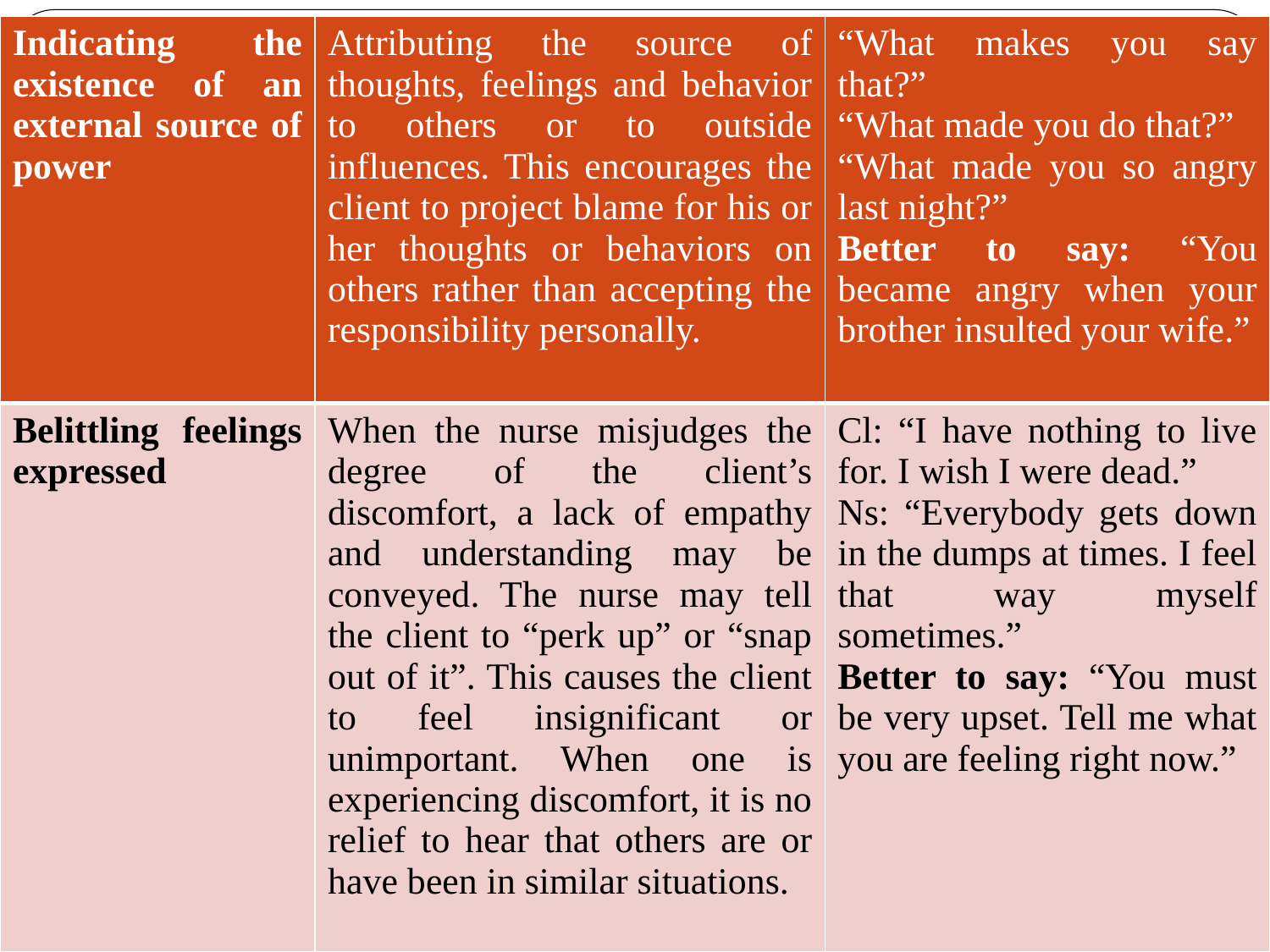

| Indicating the existence of an external source of power | Attributing the source of thoughts, feelings and behavior to others or to outside influences. This encourages the client to project blame for his or her thoughts or behaviors on others rather than accepting the responsibility personally. | “What makes you say that?” “What made you do that?” “What made you so angry last night?” Better to say: “You became angry when your brother insulted your wife.” |
| --- | --- | --- |
| Belittling feelings expressed | When the nurse misjudges the degree of the client’s discomfort, a lack of empathy and understanding may be conveyed. The nurse may tell the client to “perk up” or “snap out of it”. This causes the client to feel insignificant or unimportant. When one is experiencing discomfort, it is no relief to hear that others are or have been in similar situations. | Cl: “I have nothing to live for. I wish I were dead.” Ns: “Everybody gets down in the dumps at times. I feel that way myself sometimes.” Better to say: “You must be very upset. Tell me what you are feeling right now.” |
#